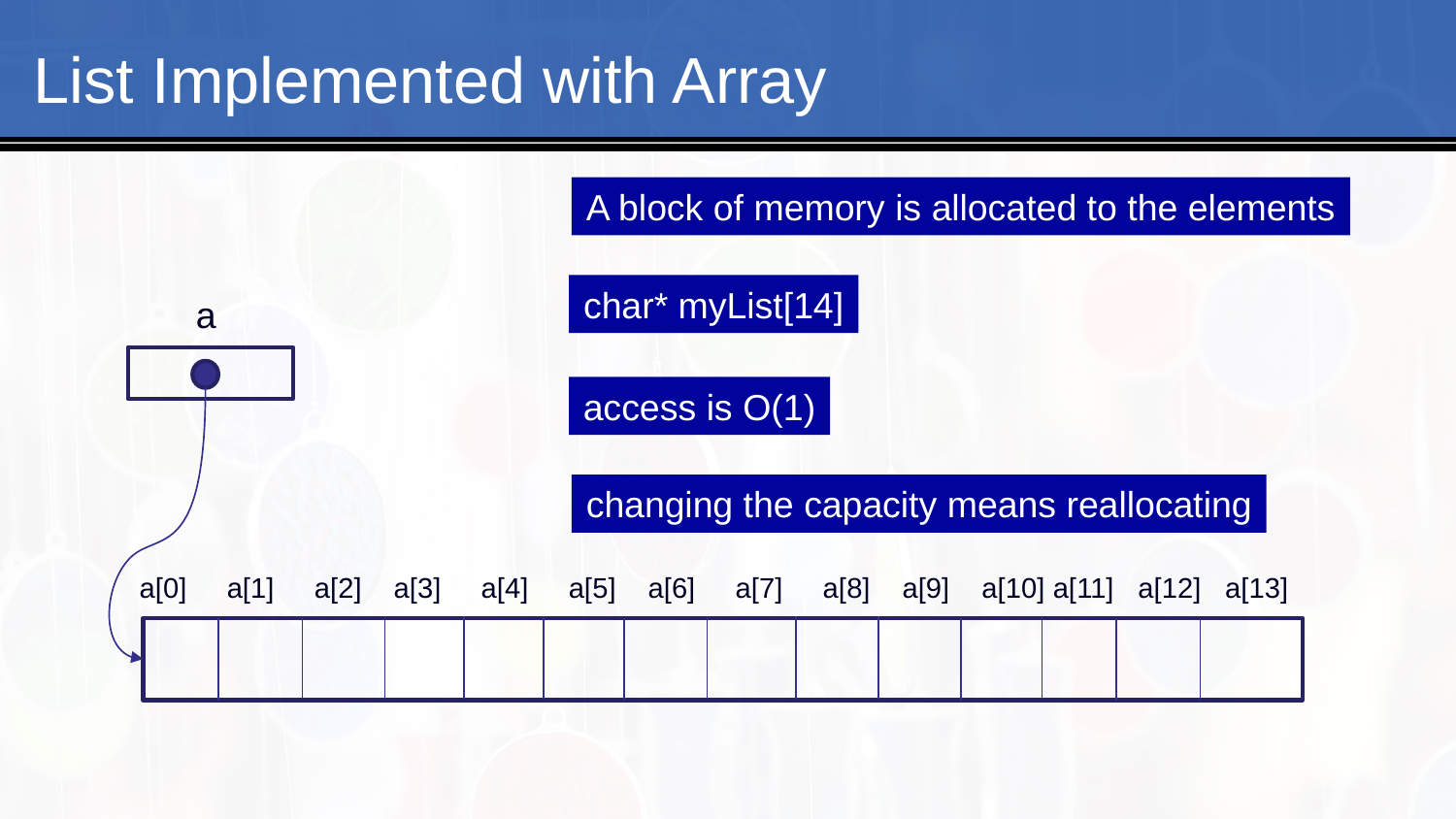

# 2
List Implemented with Array
A block of memory is allocated to the elements
char* myList[14]
a

access is O(1)
changing the capacity means reallocating
a[0]     a[1]     a[2]    a[3]     a[4]     a[5]    a[6]     a[7]     a[8]    a[9]    a[10] a[11]   a[12]   a[13]